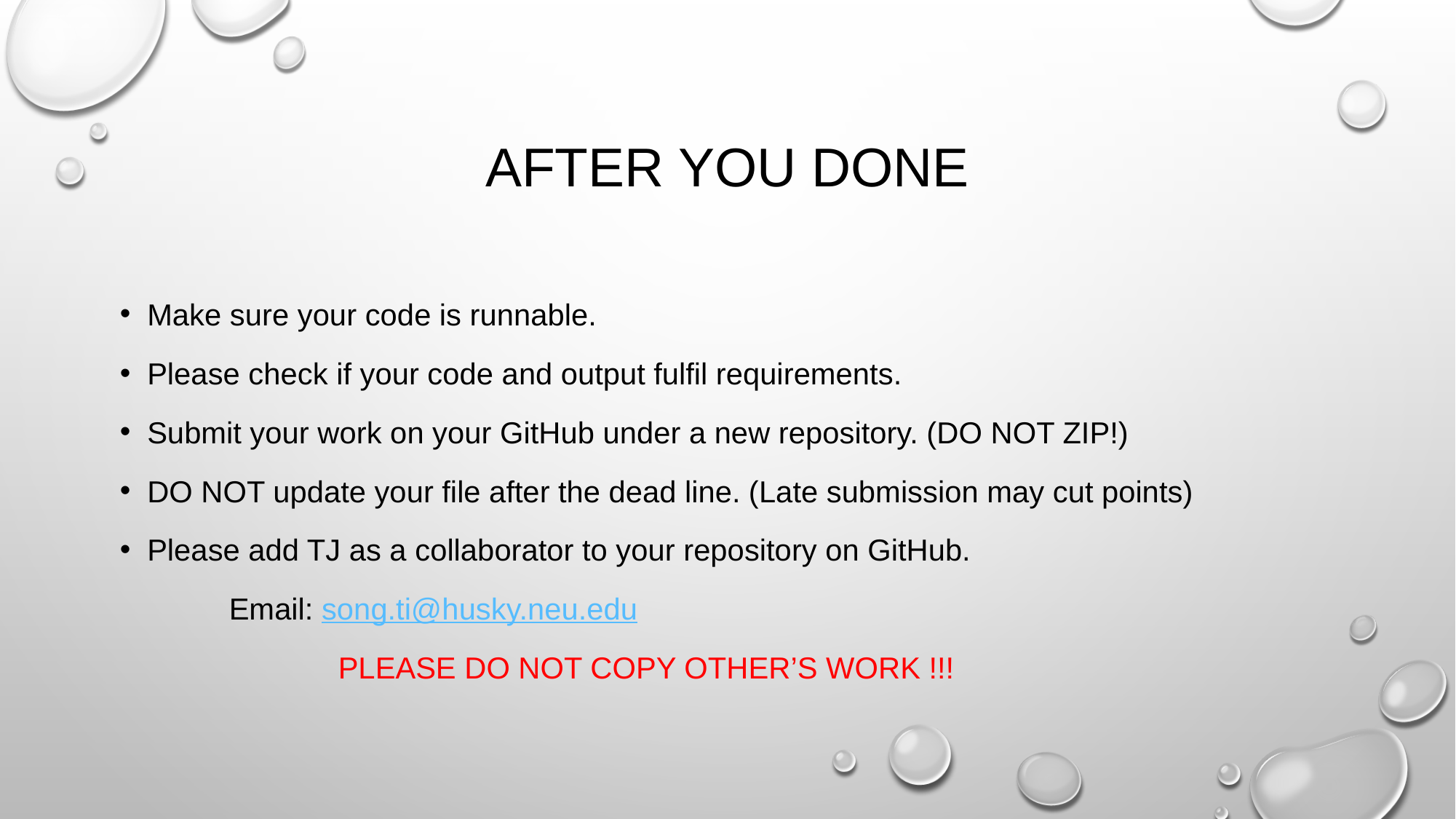

# after YOU DONE
Make sure your code is runnable.
Please check if your code and output fulfil requirements.
Submit your work on your GitHub under a new repository. (DO NOT ZIP!)
DO NOT update your file after the dead line. (Late submission may cut points)
Please add TJ as a collaborator to your repository on GitHub.
	Email: song.ti@husky.neu.edu
		PLEASE DO NOT COPY OTHER’S WORK !!!